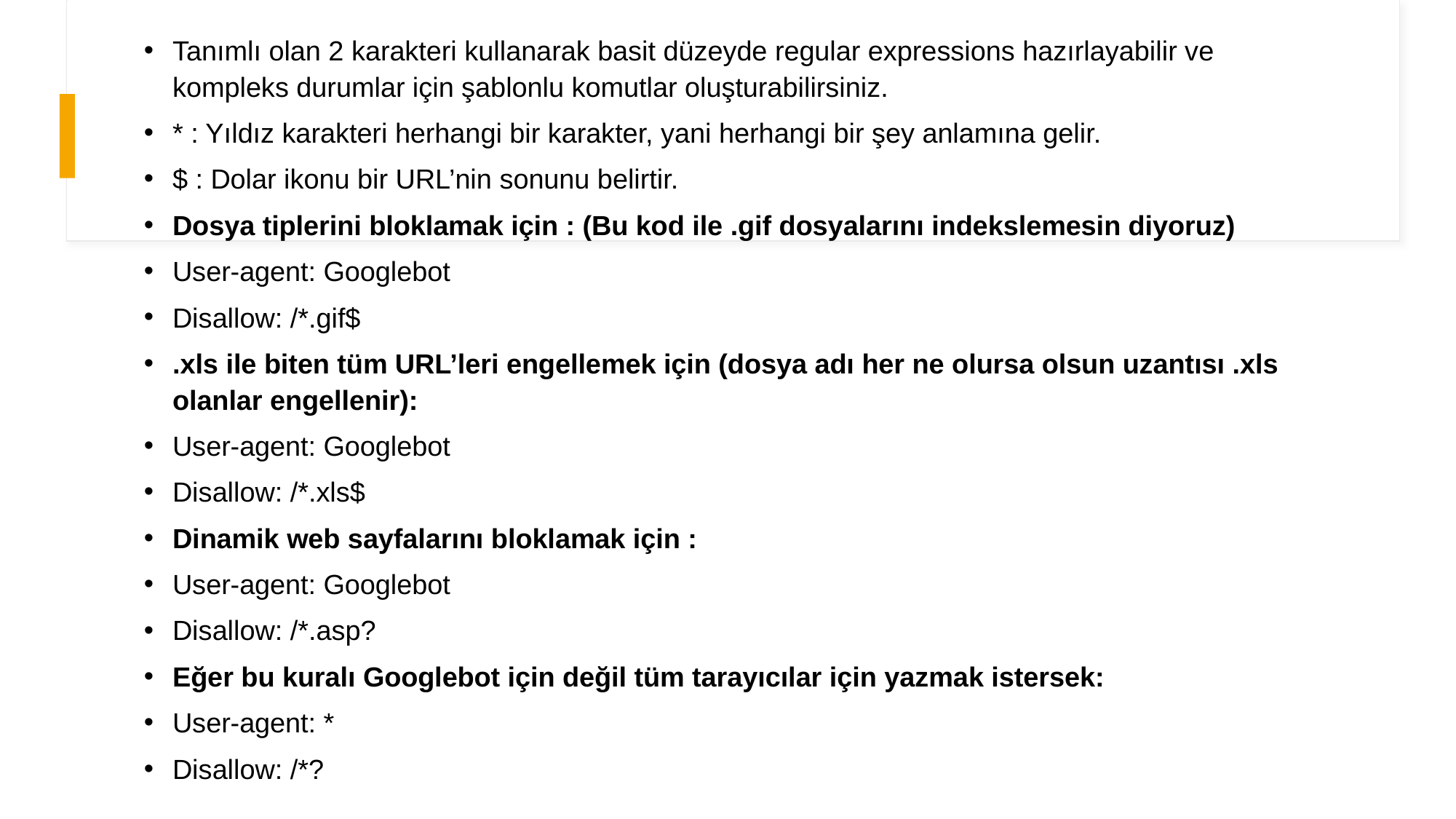

Tanımlı olan 2 karakteri kullanarak basit düzeyde regular expressions hazırlayabilir ve kompleks durumlar için şablonlu komutlar oluşturabilirsiniz.
* : Yıldız karakteri herhangi bir karakter, yani herhangi bir şey anlamına gelir.
$ : Dolar ikonu bir URL’nin sonunu belirtir.
Dosya tiplerini bloklamak için : (Bu kod ile .gif dosyalarını indekslemesin diyoruz)
User-agent: Googlebot
Disallow: /*.gif$
.xls ile biten tüm URL’leri engellemek için (dosya adı her ne olursa olsun uzantısı .xls olanlar engellenir):
User-agent: Googlebot
Disallow: /*.xls$
Dinamik web sayfalarını bloklamak için :
User-agent: Googlebot
Disallow: /*.asp?
Eğer bu kuralı Googlebot için değil tüm tarayıcılar için yazmak istersek:
User-agent: *
Disallow: /*?